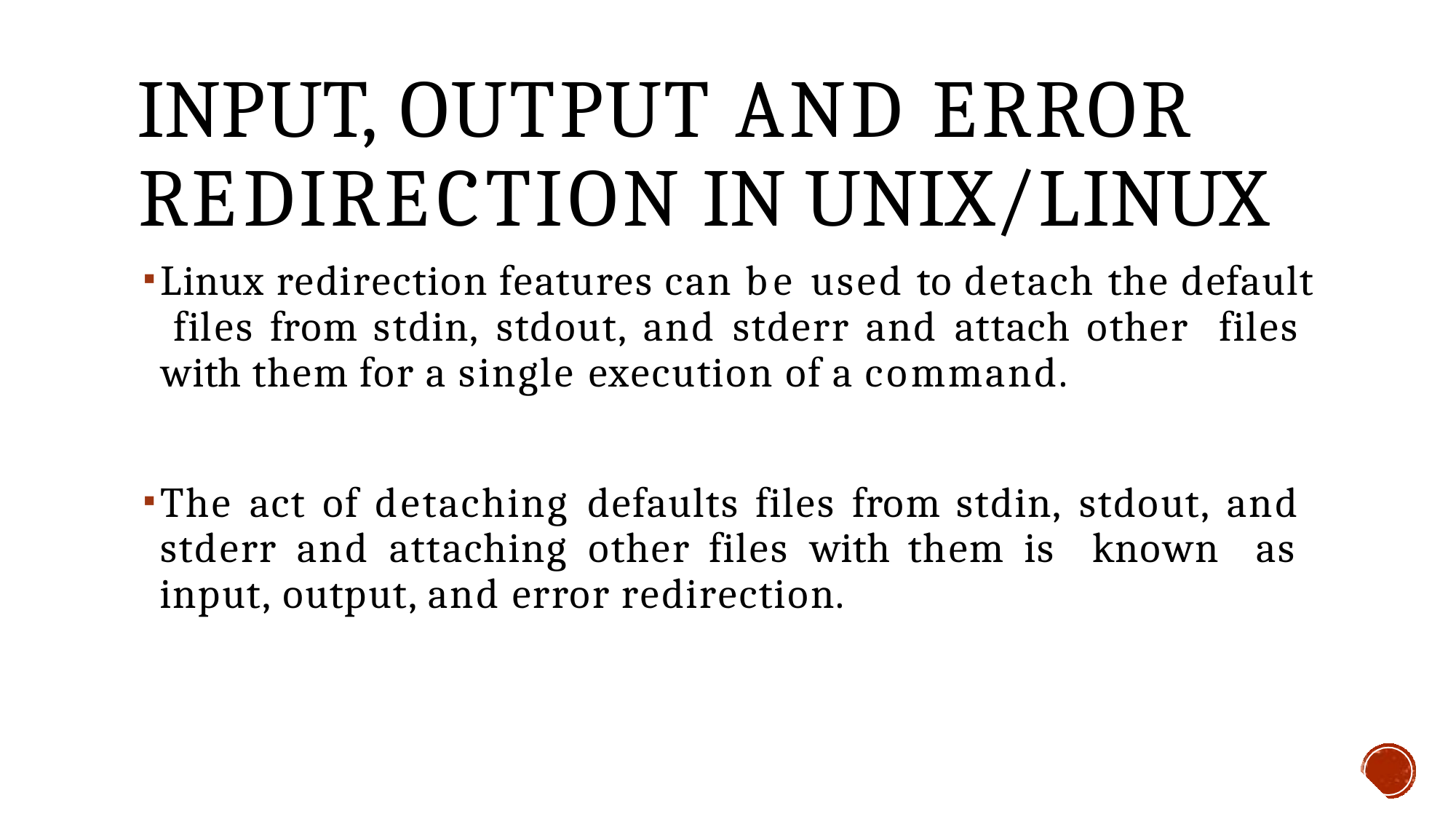

# INPUT, OUTPUT AND ERROR  REDIRECTION IN UNIX/LINUX
Linux redirection features can be used to detach the default  files from stdin, stdout, and stderr and attach other  files  with them for a single execution of a command.

The act of detaching defaults files from stdin, stdout, and  stderr and attaching other files with them is  known  as  input, output, and error redirection.